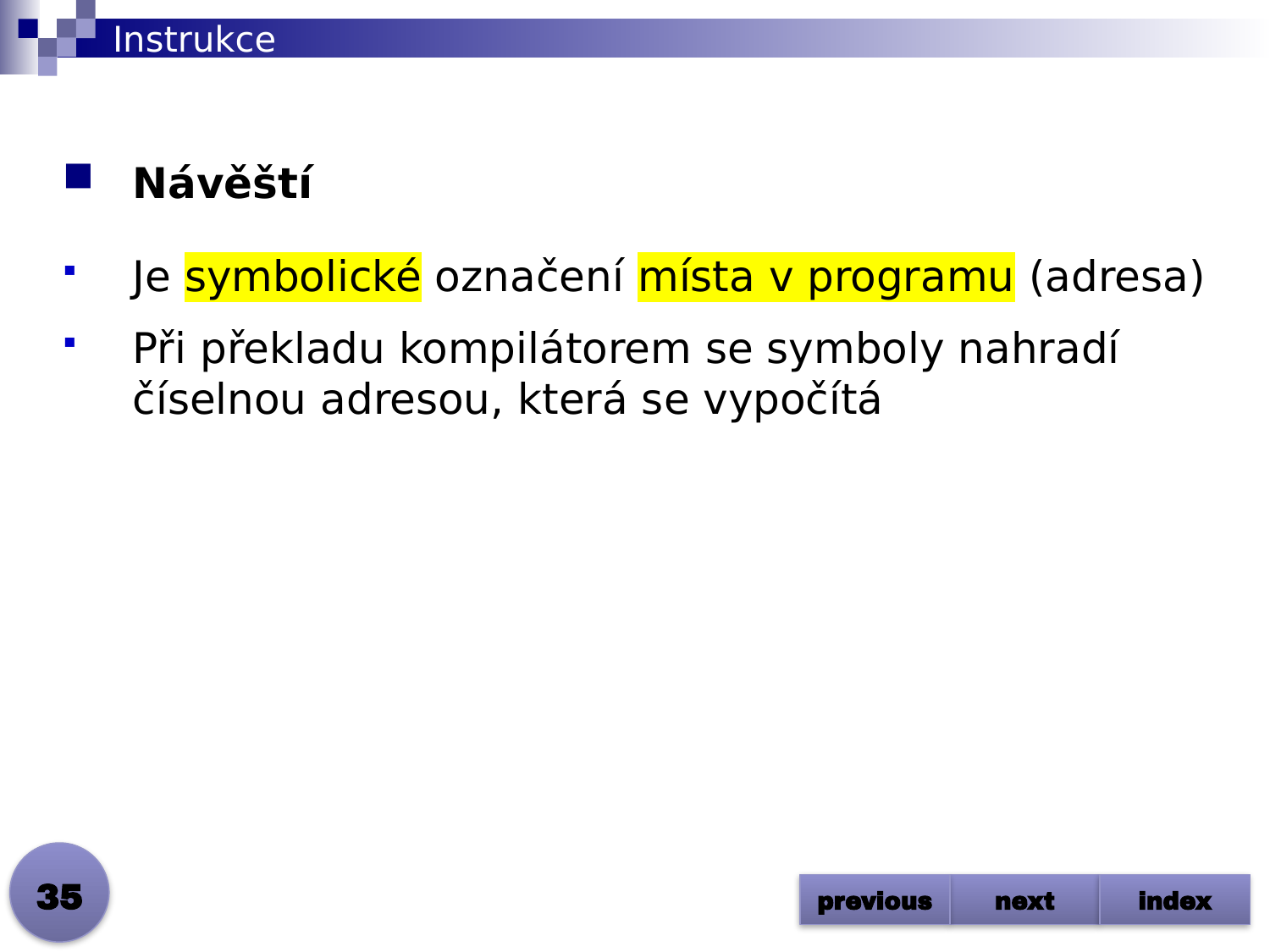

# Instrukce
Návěští
Je symbolické označení místa v programu (adresa)
Při překladu kompilátorem se symboly nahradí číselnou adresou, která se vypočítá

35
previous
next
index